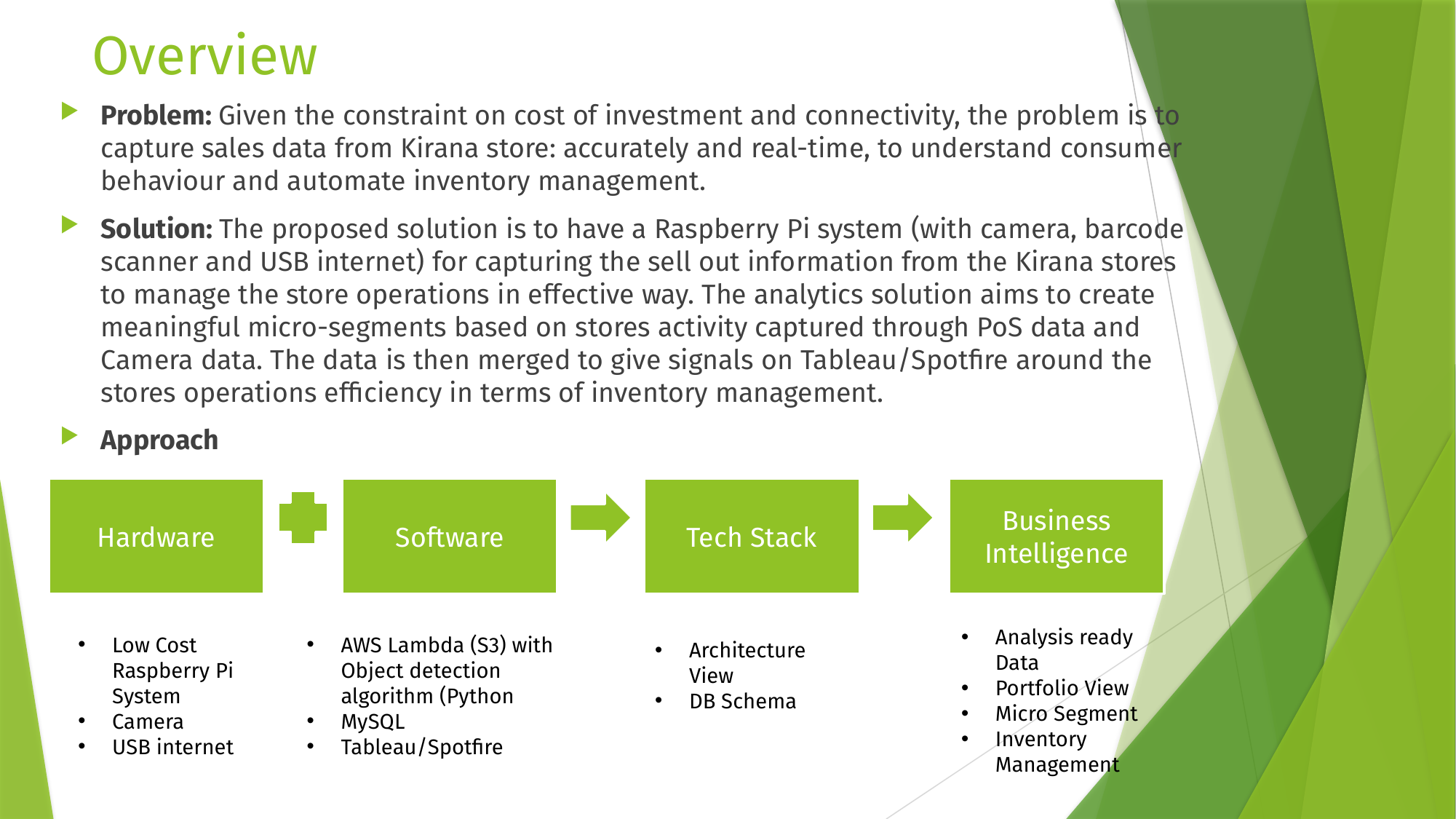

# Overview
Problem: Given the constraint on cost of investment and connectivity, the problem is to capture sales data from Kirana store: accurately and real-time, to understand consumer behaviour and automate inventory management.
Solution: The proposed solution is to have a Raspberry Pi system (with camera, barcode scanner and USB internet) for capturing the sell out information from the Kirana stores to manage the store operations in effective way. The analytics solution aims to create meaningful micro-segments based on stores activity captured through PoS data and Camera data. The data is then merged to give signals on Tableau/Spotfire around the stores operations efficiency in terms of inventory management.
Approach
Hardware
Software
Tech Stack
Business Intelligence

Analysis ready Data
Portfolio View
Micro Segment
Inventory Management
Low Cost Raspberry Pi System
Camera
USB internet
AWS Lambda (S3) with Object detection algorithm (Python
MySQL
Tableau/Spotfire
Architecture View
DB Schema